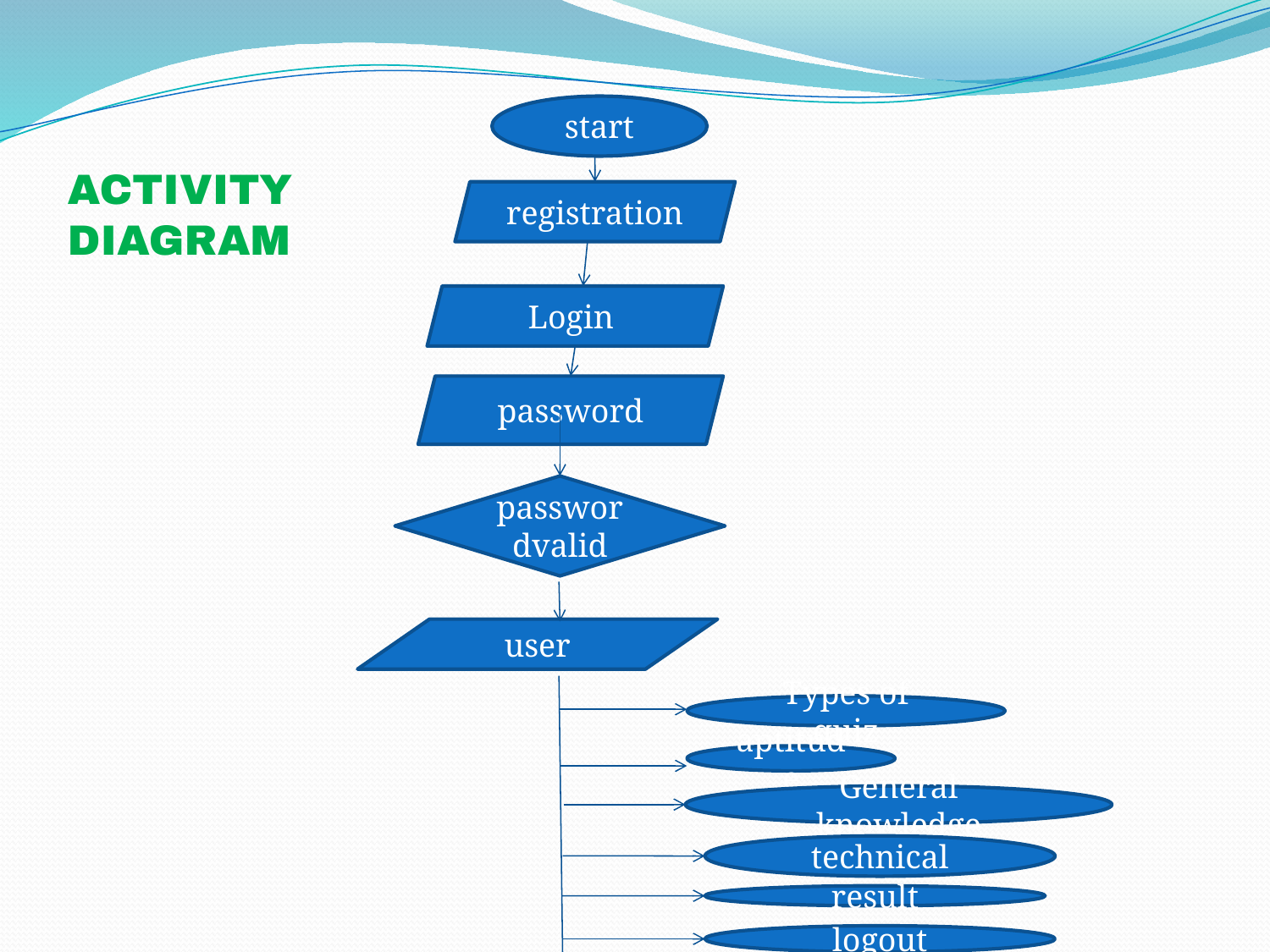

start
ACTIVITY DIAGRAM
registration
Login
password
passwordvalid
user
Types of quiz
aptitude
General knowledge
technical
result
logout